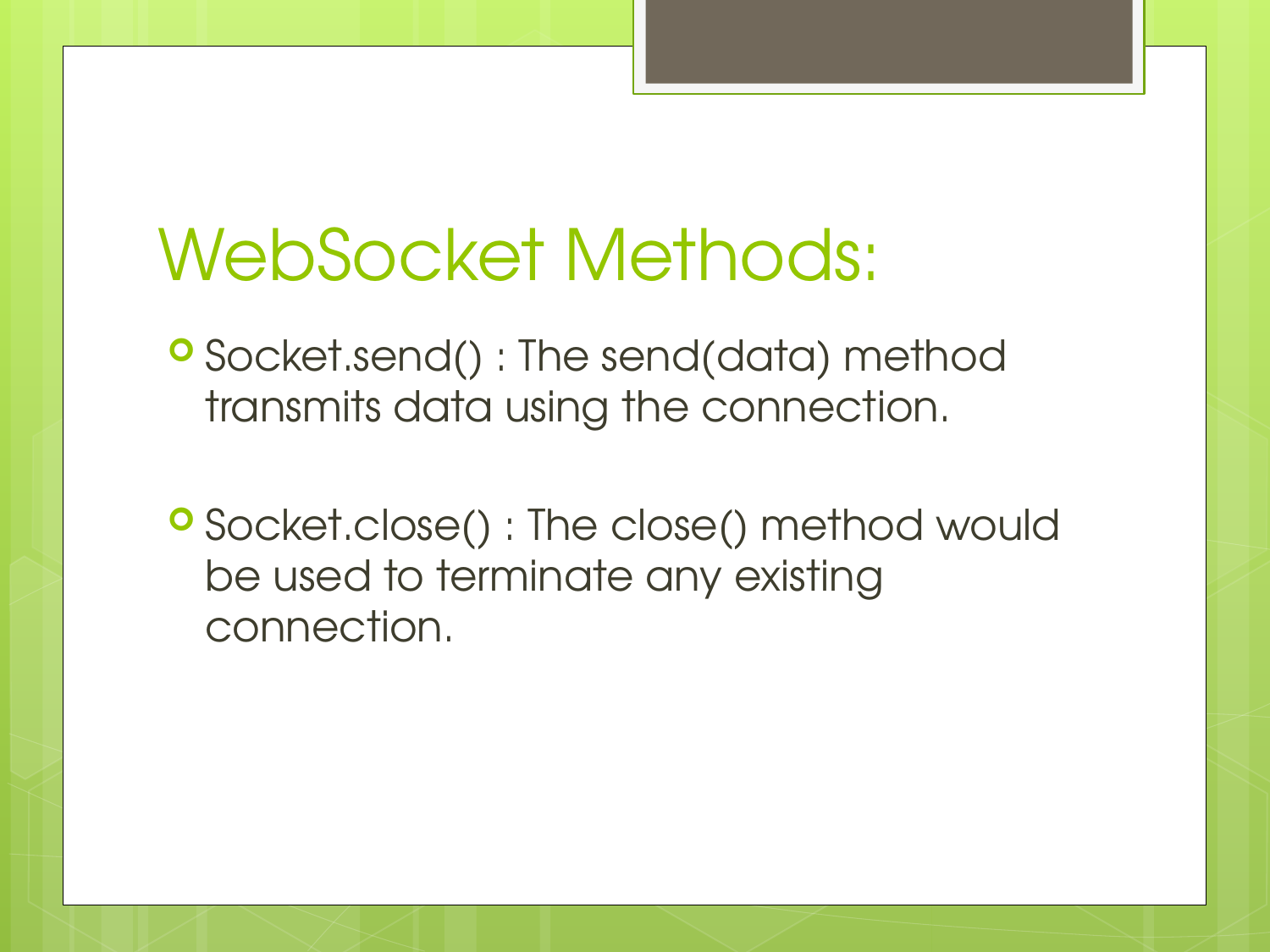

# WebSocket Methods:
Socket.send() : The send(data) method transmits data using the connection.

Socket.close() : The close() method would be used to terminate any existing connection.